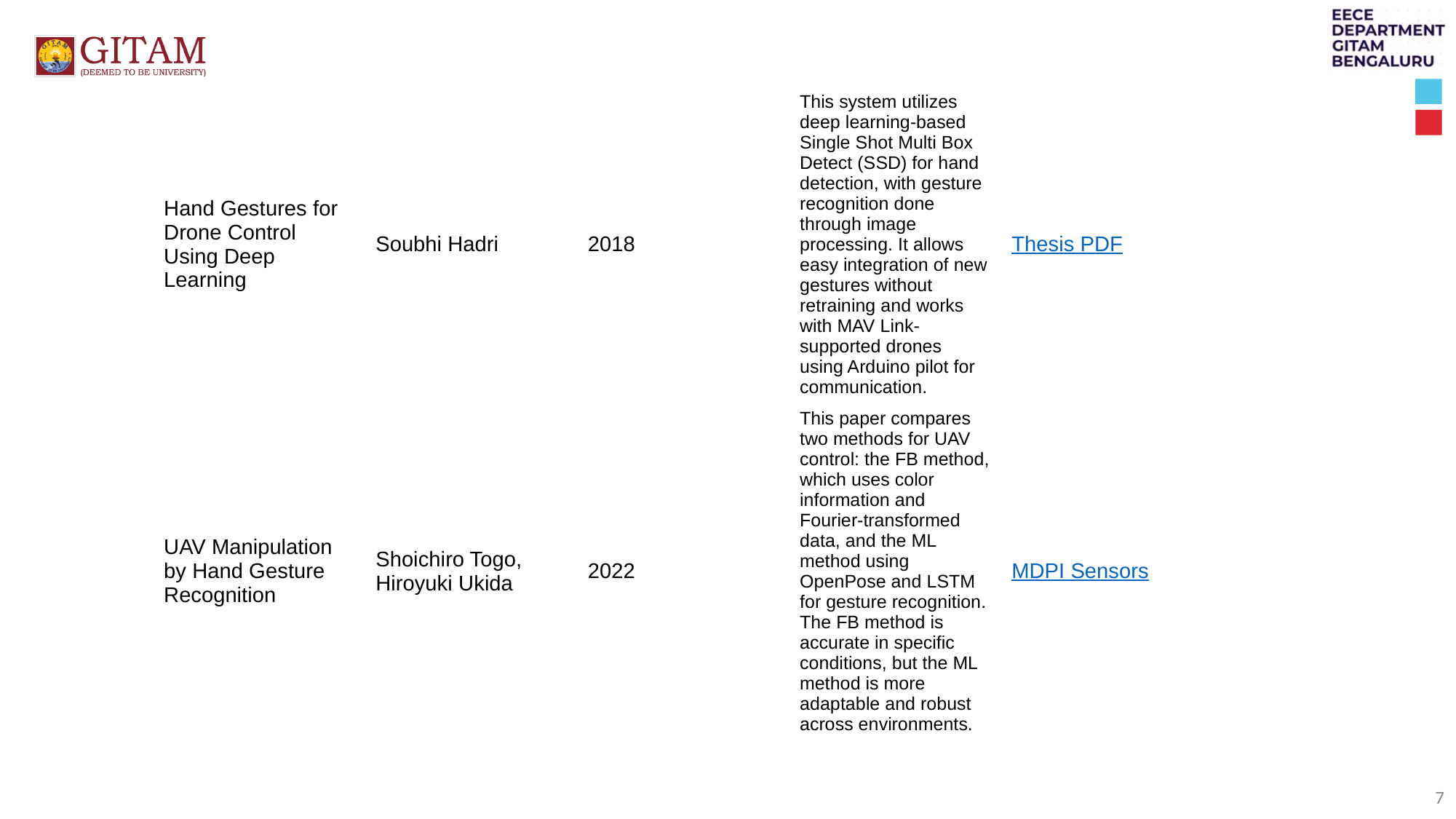

| Hand Gestures for Drone Control Using Deep Learning | Soubhi Hadri | 2018 | This system utilizes deep learning-based Single Shot Multi Box Detect (SSD) for hand detection, with gesture recognition done through image processing. It allows easy integration of new gestures without retraining and works with MAV Link-supported drones using Arduino pilot for communication. | Thesis PDF |
| --- | --- | --- | --- | --- |
| UAV Manipulation by Hand Gesture Recognition | Shoichiro Togo, Hiroyuki Ukida | 2022 | This paper compares two methods for UAV control: the FB method, which uses color information and Fourier-transformed data, and the ML method using OpenPose and LSTM for gesture recognition. The FB method is accurate in specific conditions, but the ML method is more adaptable and robust across environments. | MDPI Sensors |
7